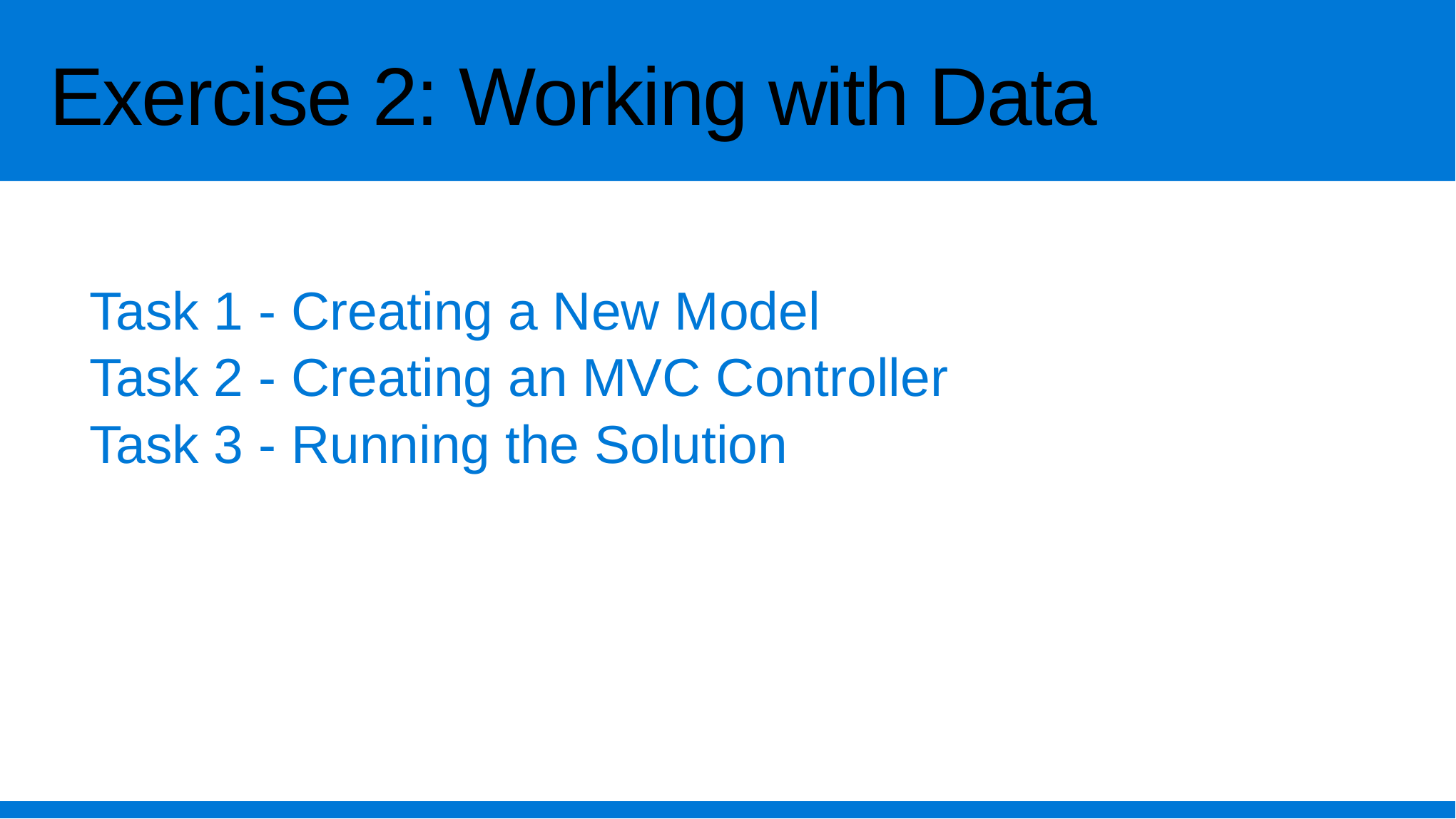

# Exercise 2: Working with Data

Task 1 - Creating a New Model
Task 2 - Creating an MVC Controller
Task 3 - Running the Solution